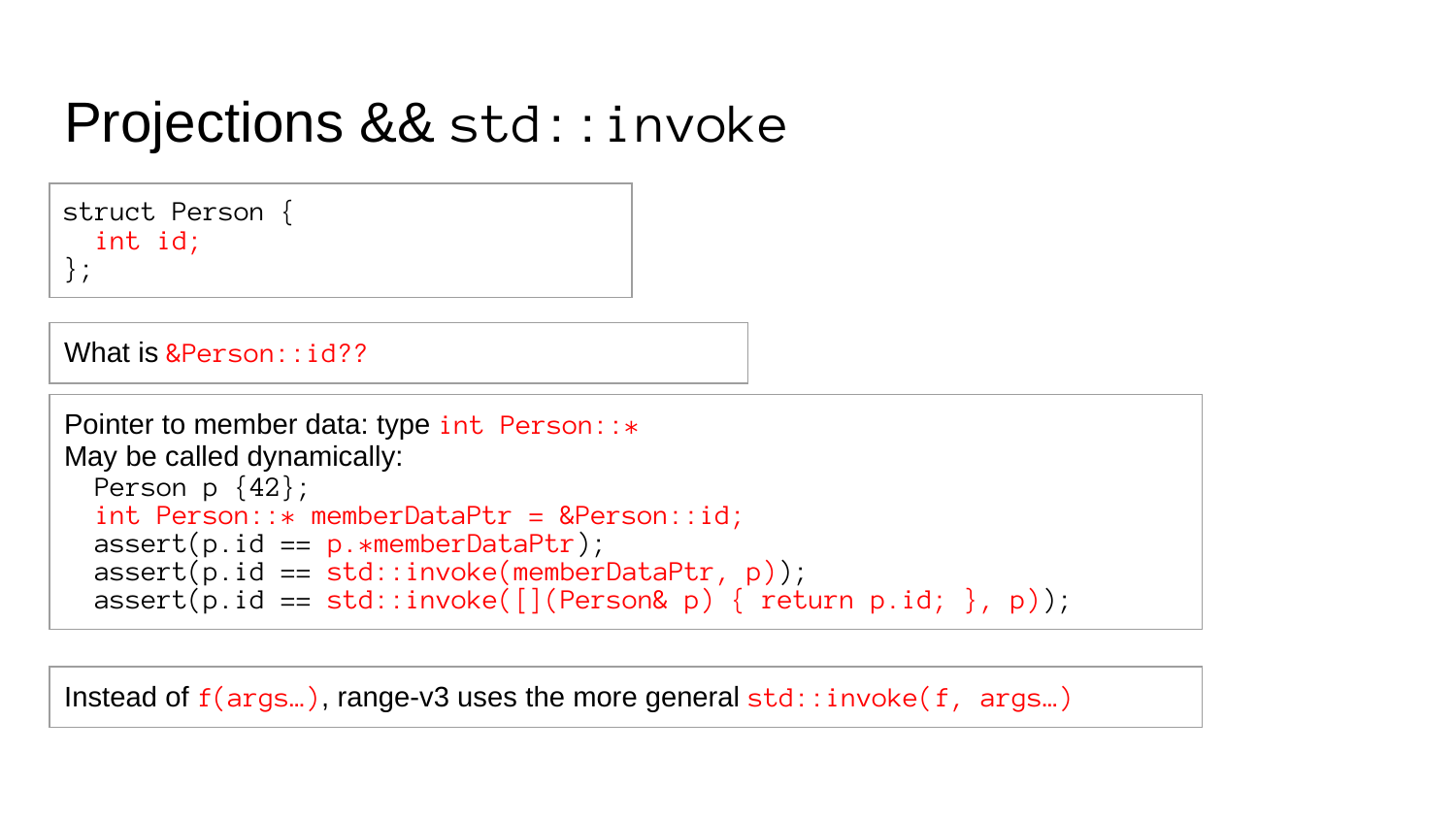

# Projections && std::invoke

| struct Person { int id; }; |
| --- |
| What is &Person::id?? |
| --- |
| Pointer to member data: type int Person::\* May be called dynamically: Person p {42}; int Person::\* memberDataPtr = &Person::id; assert(p.id == p.\*memberDataPtr); assert(p.id == std::invoke(memberDataPtr, p)); assert(p.id == std::invoke([](Person& p) { return p.id; }, p)); |
| --- |
| Instead of f(args…), range-v3 uses the more general std::invoke(f, args…) |
| --- |